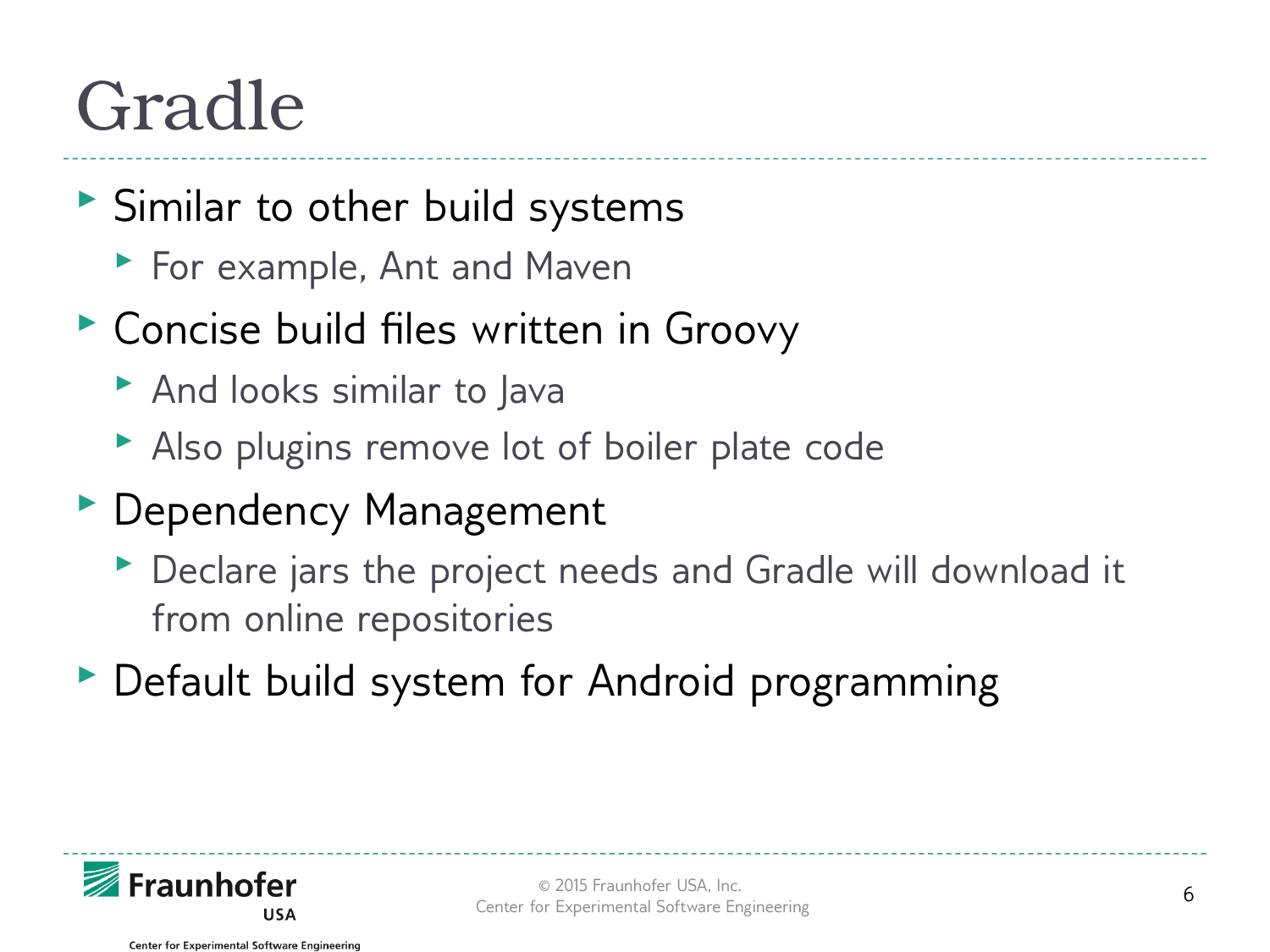

# Gradle
Similar to other build systems
For example, Ant and Maven
Concise build files written in Groovy
And looks similar to Java
Also plugins remove lot of boiler plate code
Dependency Management
Declare jars the project needs and Gradle will download it from online repositories
Default build system for Android programming